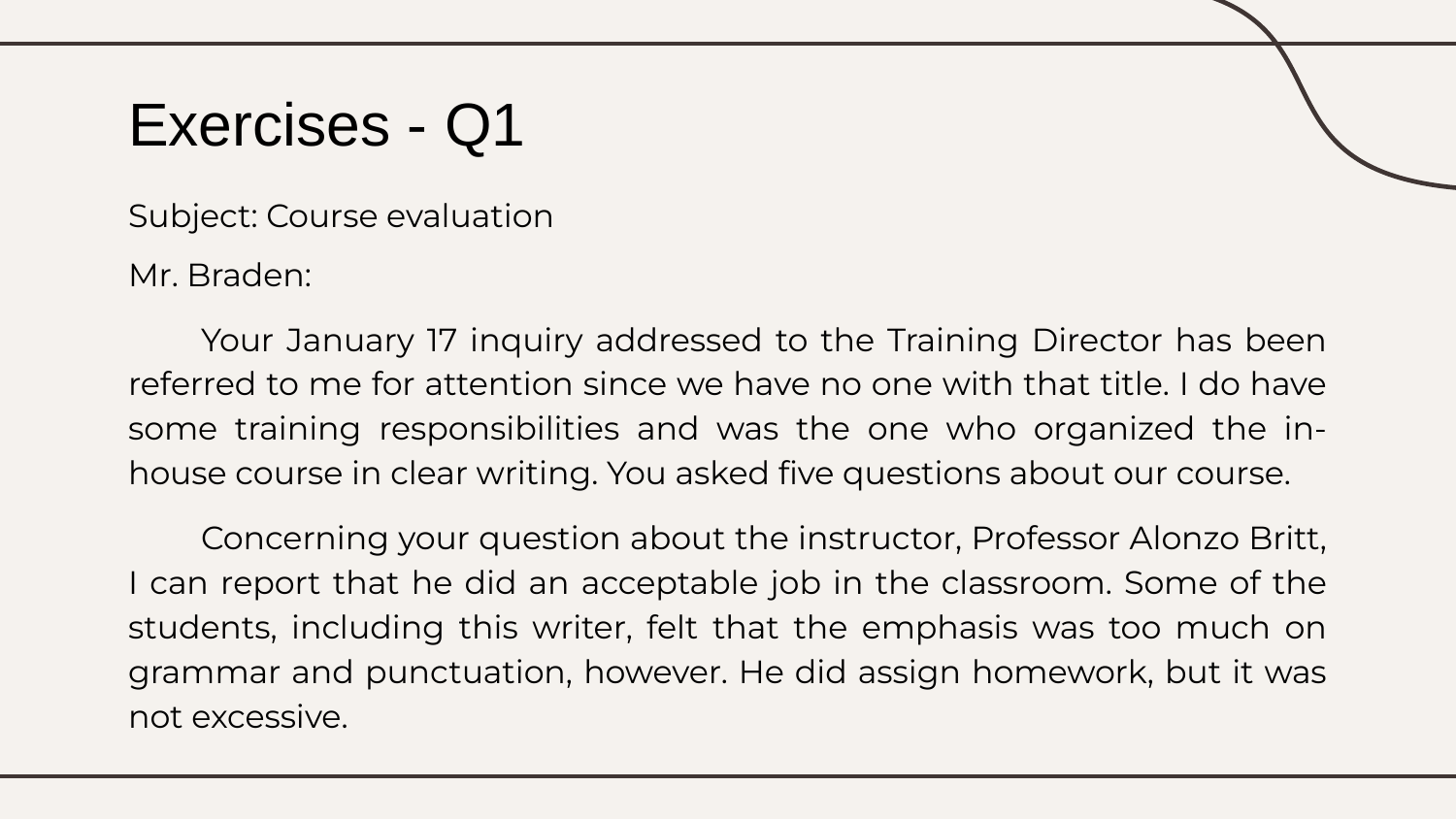

# Exercises - Q1
Subject: Course evaluation
Mr. Braden:
Your January 17 inquiry addressed to the Training Director has been referred to me for attention since we have no one with that title. I do have some training responsibilities and was the one who organized the in-house course in clear writing. You asked five questions about our course.
Concerning your question about the instructor, Professor Alonzo Britt, I can report that he did an acceptable job in the classroom. Some of the students, including this writer, felt that the emphasis was too much on grammar and punctuation, however. He did assign homework, but it was not excessive.